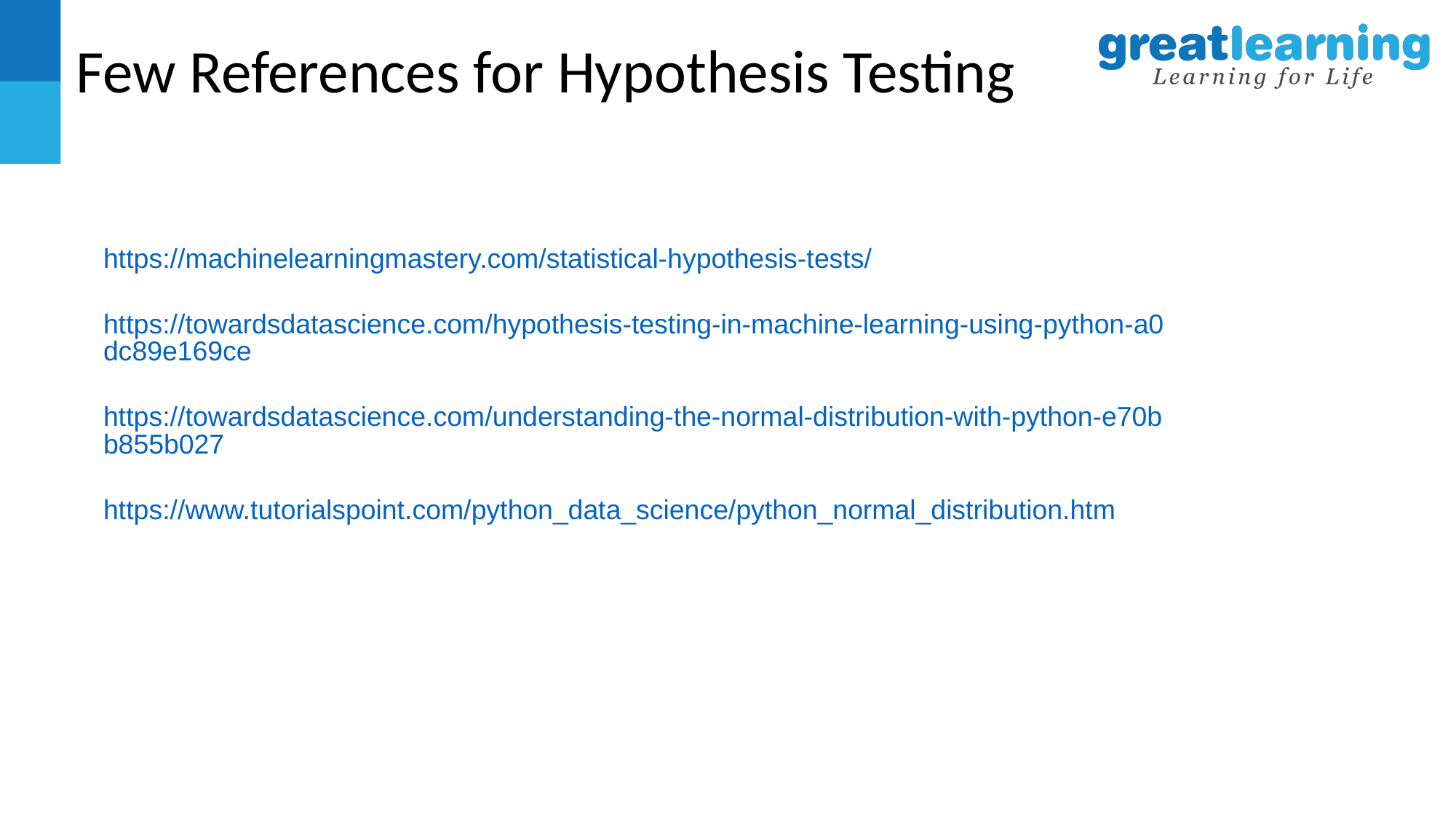

Few References for Hypothesis Testing

https://machinelearningmastery.com/statistical-hypothesis-tests/

https://towardsdatascience.com/hypothesis-testing-in-machine-learning-using-python-a0dc89e169ce

https://towardsdatascience.com/understanding-the-normal-distribution-with-python-e70bb855b027

https://www.tutorialspoint.com/python_data_science/python_normal_distribution.htm